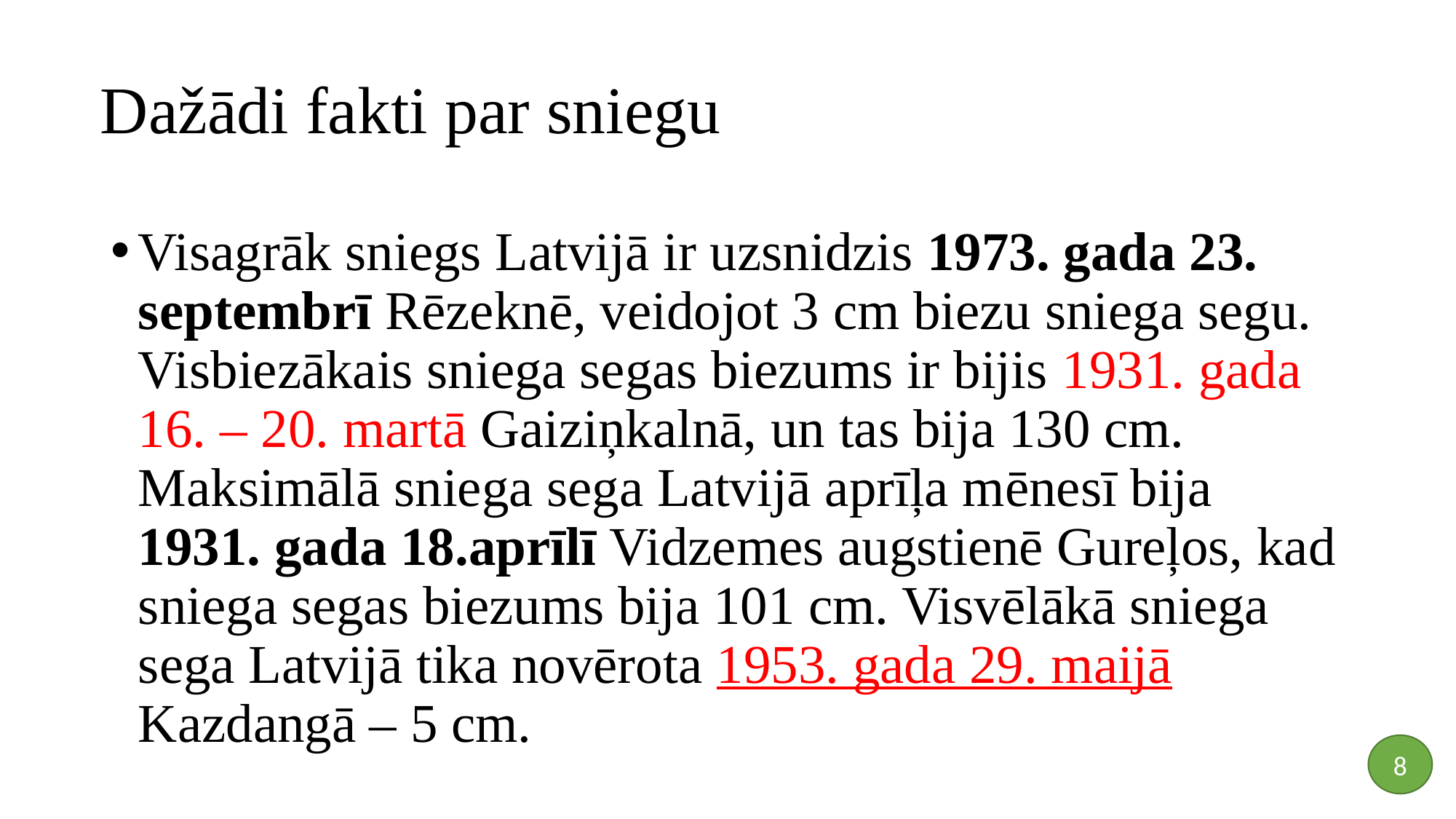

# Dažādi fakti par sniegu
Visagrāk sniegs Latvijā ir uzsnidzis 1973. gada 23. septembrī Rēzeknē, veidojot 3 cm biezu sniega segu. Visbiezākais sniega segas biezums ir bijis 1931. gada 16. – 20. martā Gaiziņkalnā, un tas bija 130 cm. Maksimālā sniega sega Latvijā aprīļa mēnesī bija 1931. gada 18.aprīlī Vidzemes augstienē Gureļos, kad sniega segas biezums bija 101 cm. Visvēlākā sniega sega Latvijā tika novērota 1953. gada 29. maijā Kazdangā – 5 cm.
8